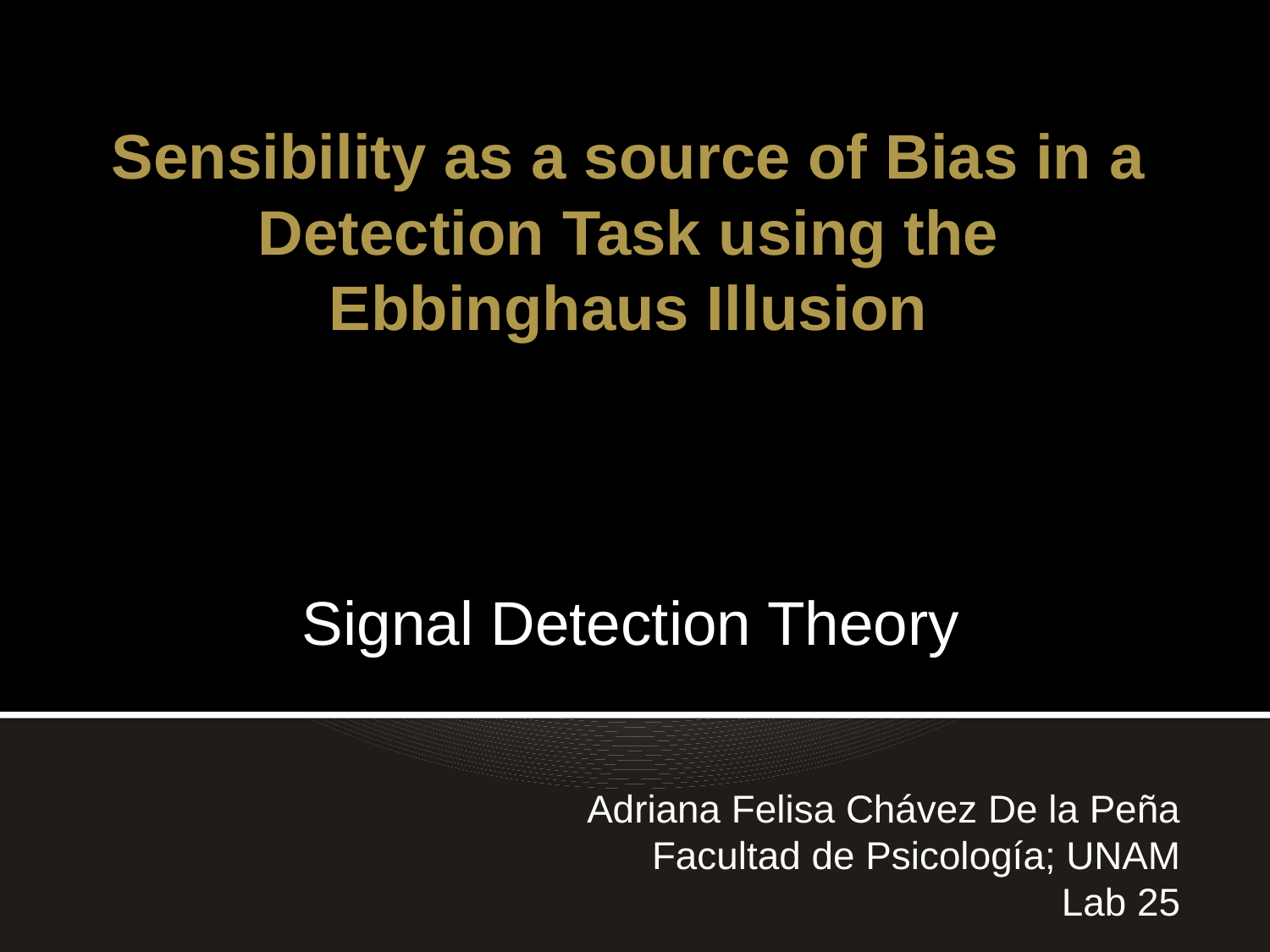

# Sensibility as a source of Bias in a Detection Task using the Ebbinghaus Illusion

Signal Detection Theory

Adriana Felisa Chávez De la Peña
Facultad de Psicología; UNAM
Lab 25